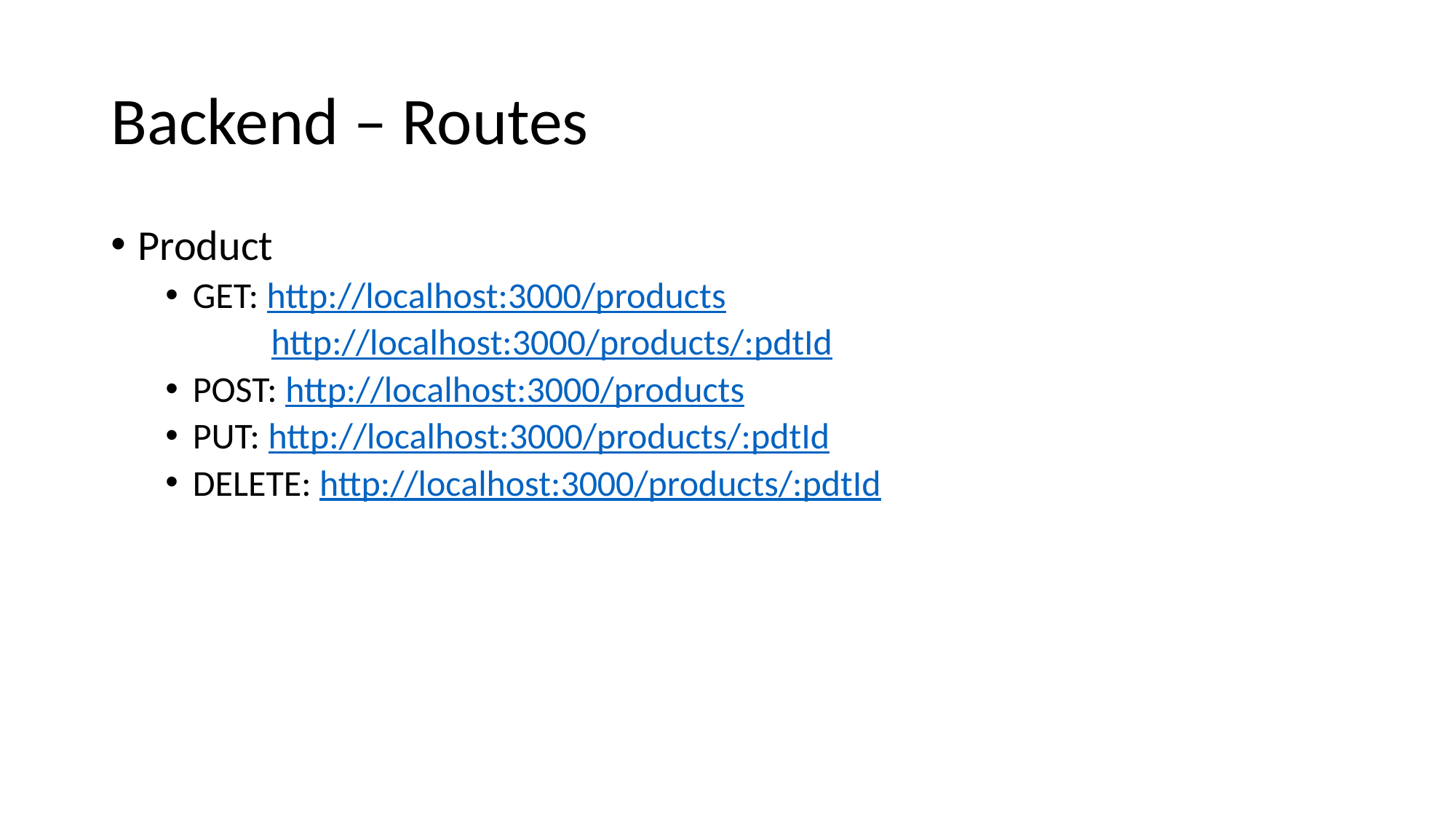

# Backend – Routes
Product
GET: http://localhost:3000/products
             http://localhost:3000/products/:pdtId
POST: http://localhost:3000/products
PUT: http://localhost:3000/products/:pdtId
DELETE: http://localhost:3000/products/:pdtId